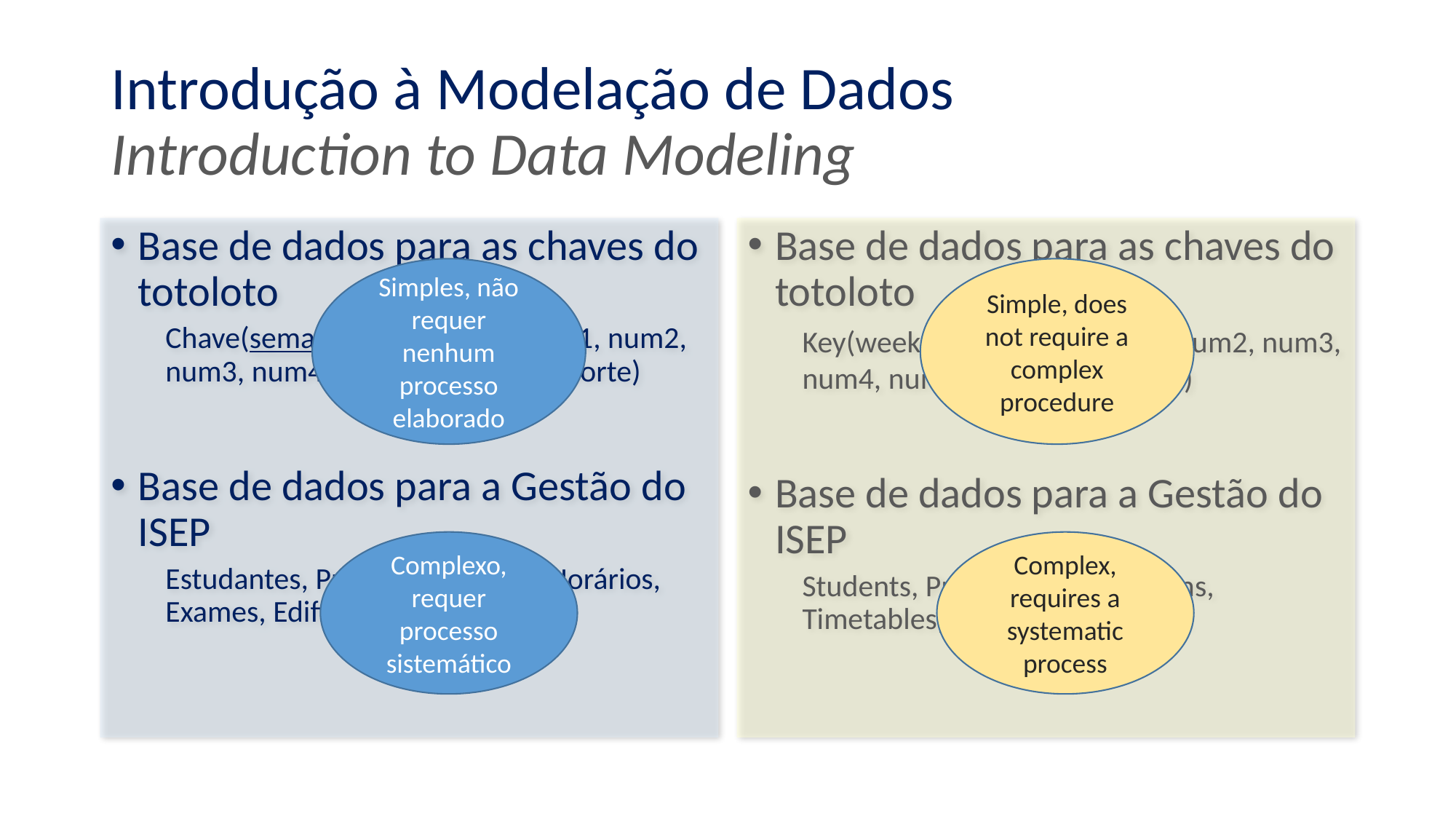

# Introdução à Modelação de Dados Introduction to Data Modeling
Base de dados para as chaves do totoloto
Chave(semana, ano, sorteio, num1, num2, num3, num4, num5, num6, numSorte)

Base de dados para a Gestão do ISEP
Estudantes, Professores, Salas, Horários, Exames, Edifícios, …
Base de dados para as chaves do totoloto
Key(week, year, round, num1, num2, num3, num4, num5, num6, luckyNum)

Base de dados para a Gestão do ISEP
Students, Professors, Classrooms, Timetables, Exams, Buildings, …
Simples, não requer nenhum processo elaborado
Simple, does not require a complex procedure
Complex, requires a systematic process
Complexo, requer processo sistemático